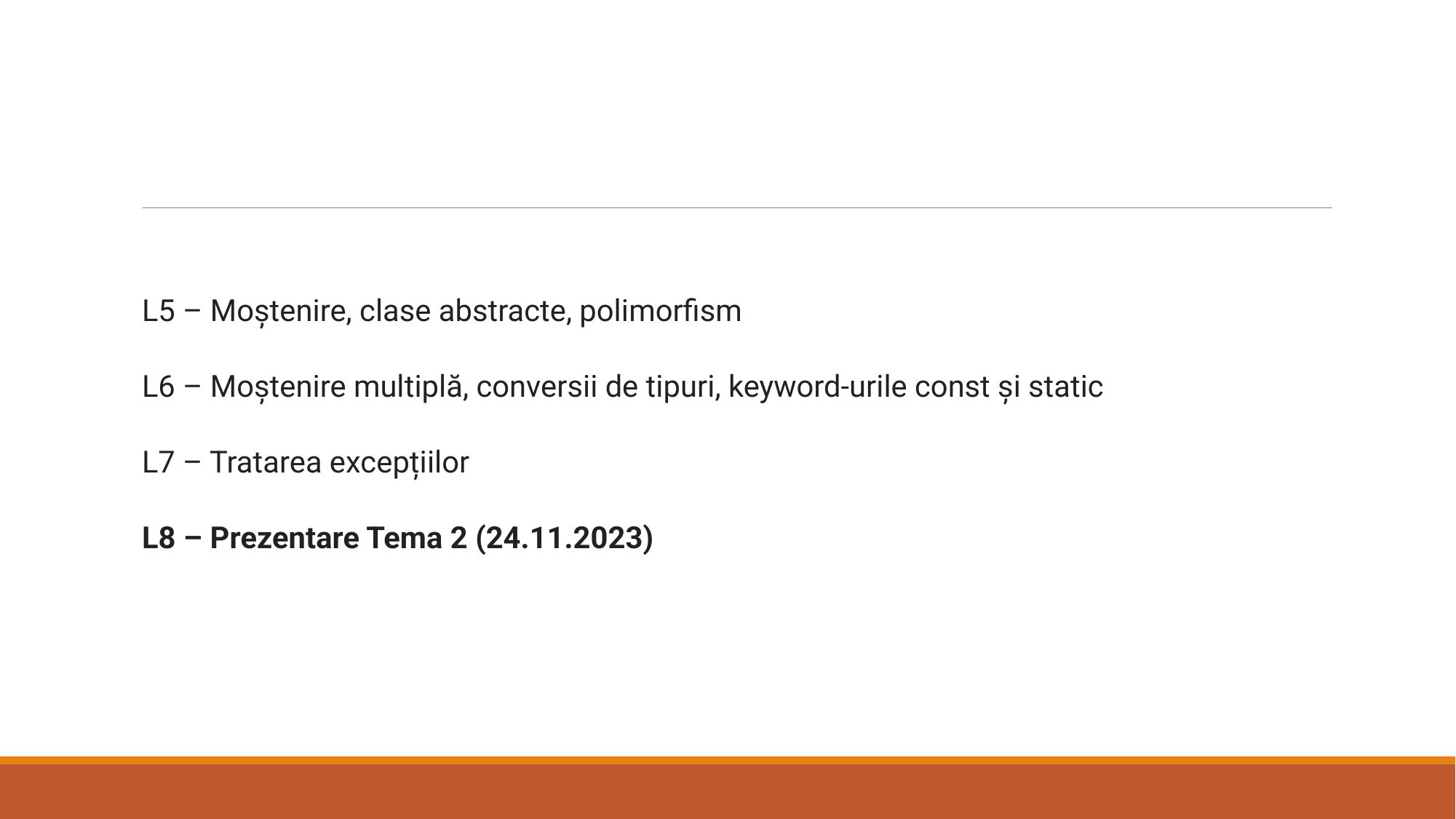

L5 – Moștenire, clase abstracte, polimorfism
L6 – Moștenire multiplă, conversii de tipuri, keyword-urile const și static
L7 – Tratarea excepțiilor
L8 – Prezentare Tema 2 (24.11.2023)